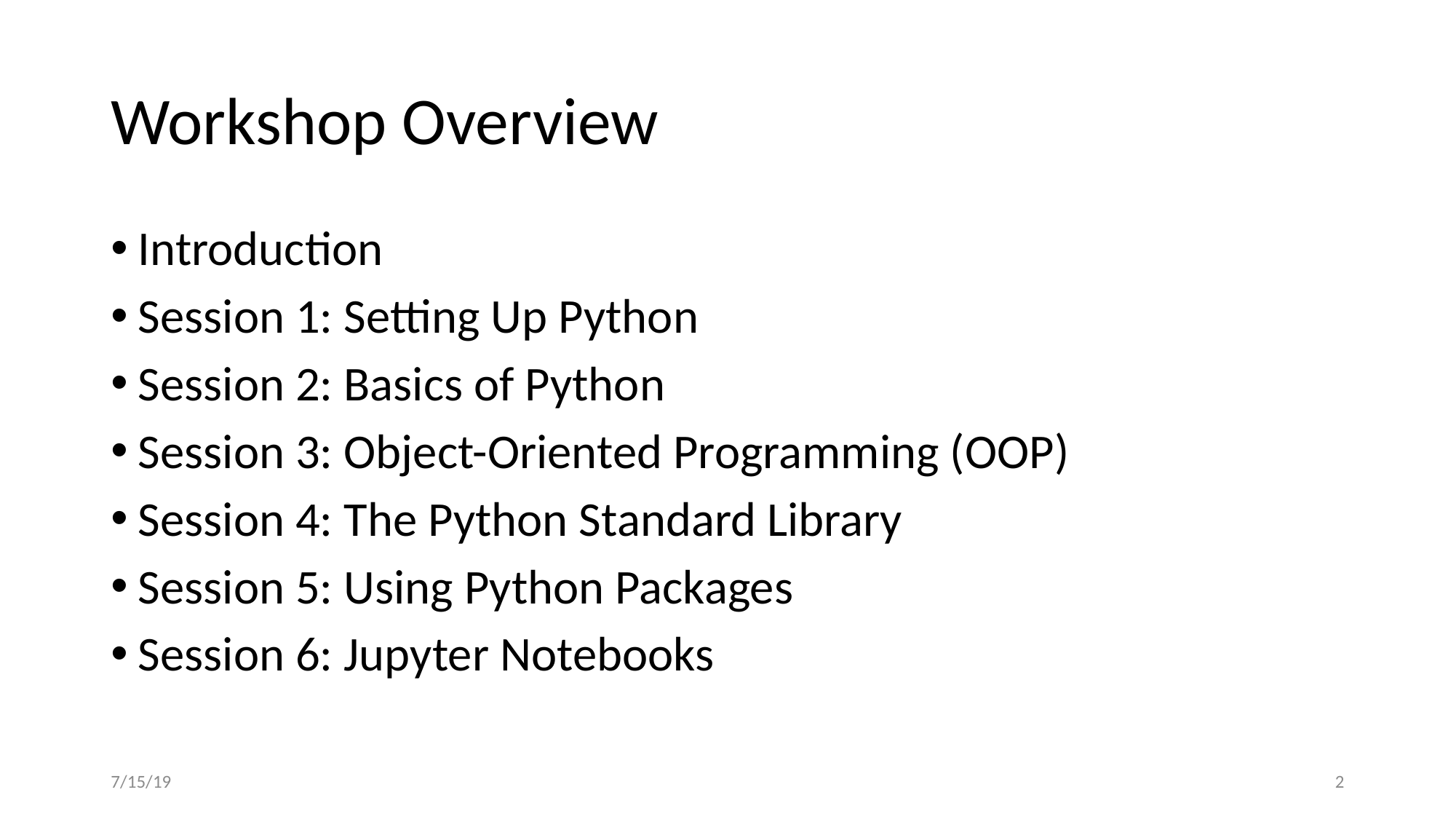

# Workshop Overview
Introduction
Session 1: Setting Up Python
Session 2: Basics of Python
Session 3: Object-Oriented Programming (OOP)
Session 4: The Python Standard Library
Session 5: Using Python Packages
Session 6: Jupyter Notebooks

7/15/19
2